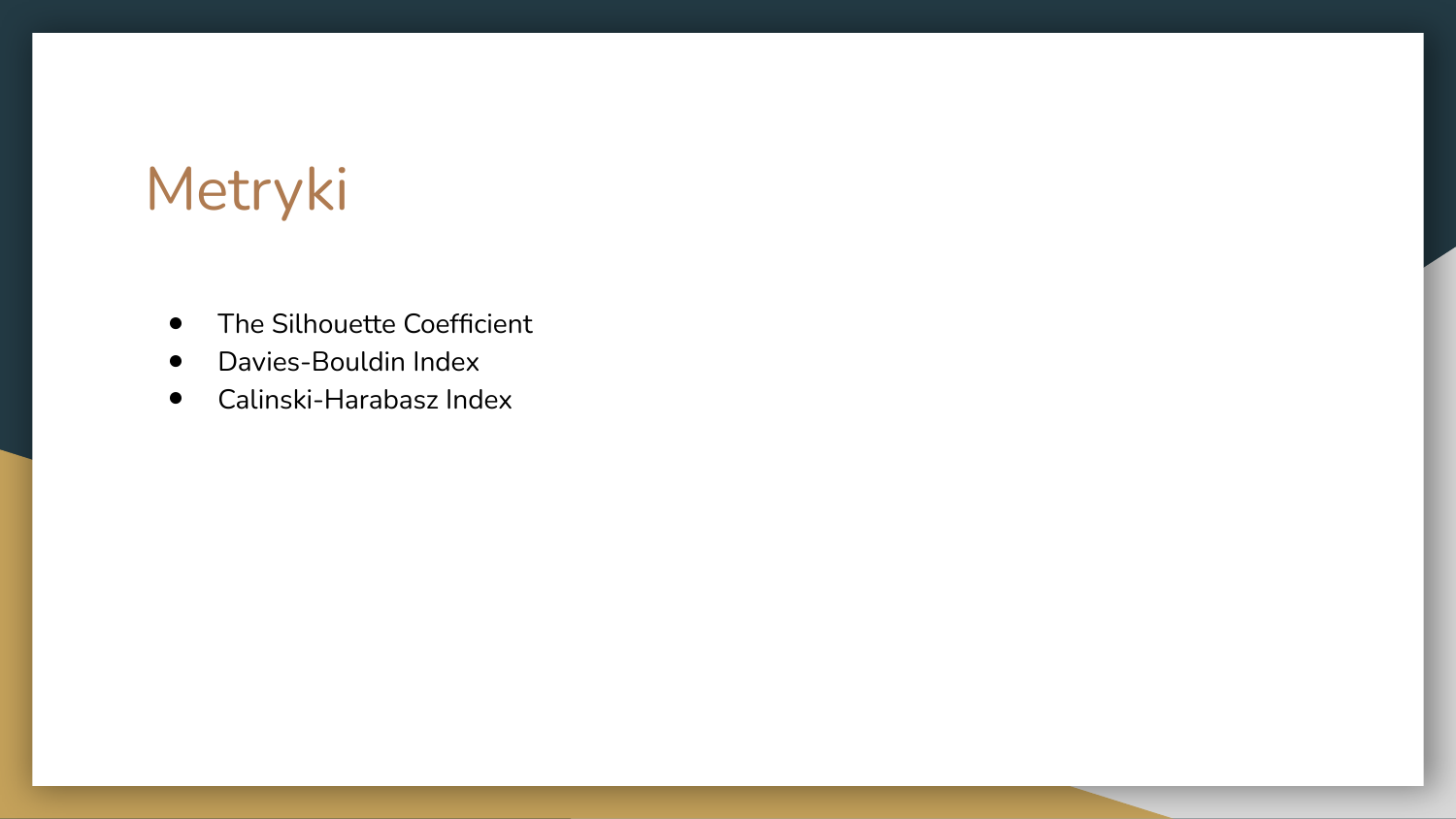

# Metryki
The Silhouette Coefficient
Davies-Bouldin Index
Calinski-Harabasz Index